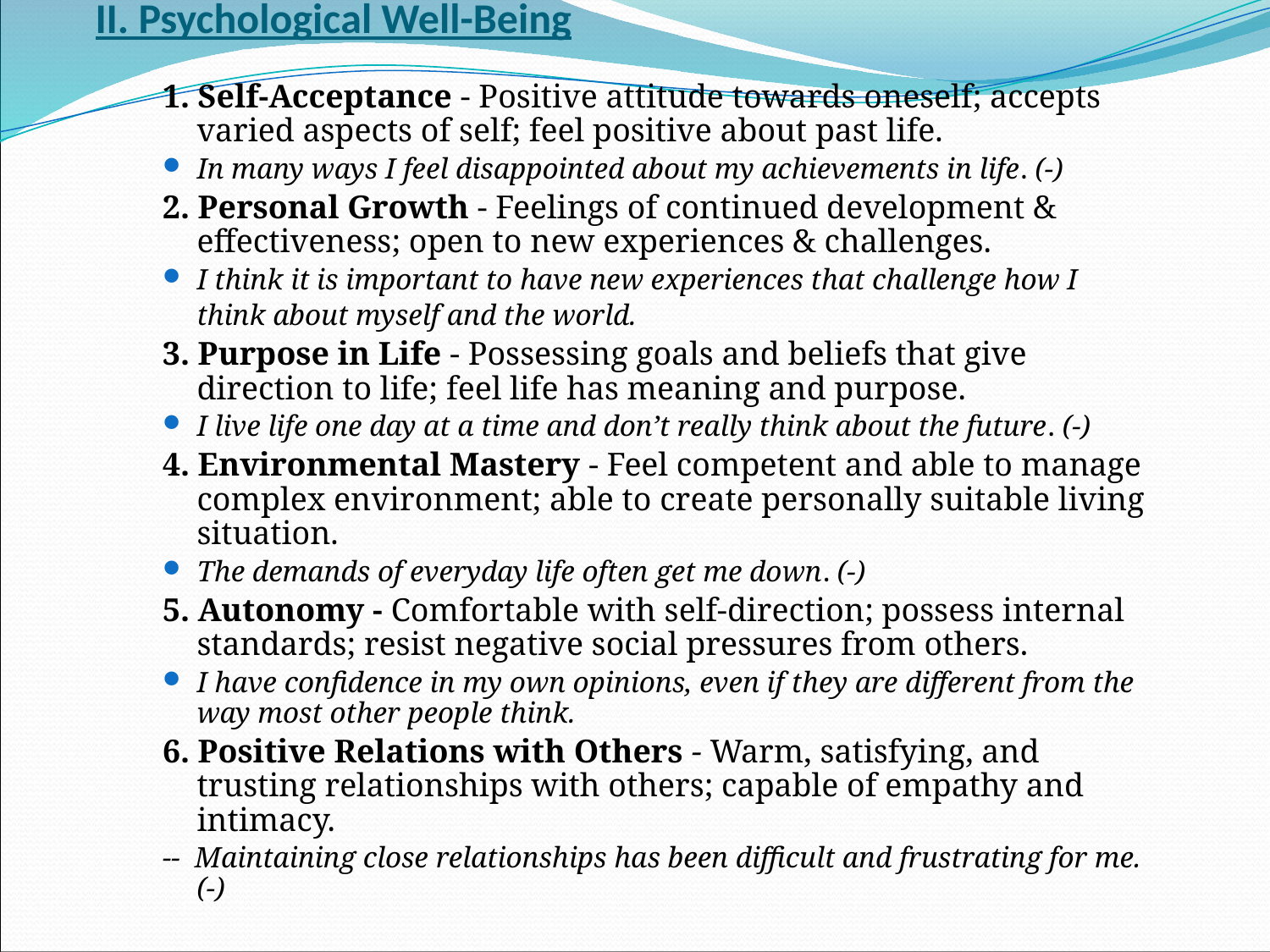

# II. Psychological Well-Being
1. Self-Acceptance - Positive attitude towards oneself; accepts varied aspects of self; feel positive about past life.
In many ways I feel disappointed about my achievements in life. (-)
2. Personal Growth - Feelings of continued development & effectiveness; open to new experiences & challenges.
I think it is important to have new experiences that challenge how I
	think about myself and the world.
3. Purpose in Life - Possessing goals and beliefs that give direction to life; feel life has meaning and purpose.
I live life one day at a time and don’t really think about the future. (-)
4. Environmental Mastery - Feel competent and able to manage complex environment; able to create personally suitable living situation.
The demands of everyday life often get me down. (-)
5. Autonomy - Comfortable with self-direction; possess internal standards; resist negative social pressures from others.
I have confidence in my own opinions, even if they are different from the way most other people think.
6. Positive Relations with Others - Warm, satisfying, and trusting relationships with others; capable of empathy and intimacy.
--  Maintaining close relationships has been difficult and frustrating for me. (-)